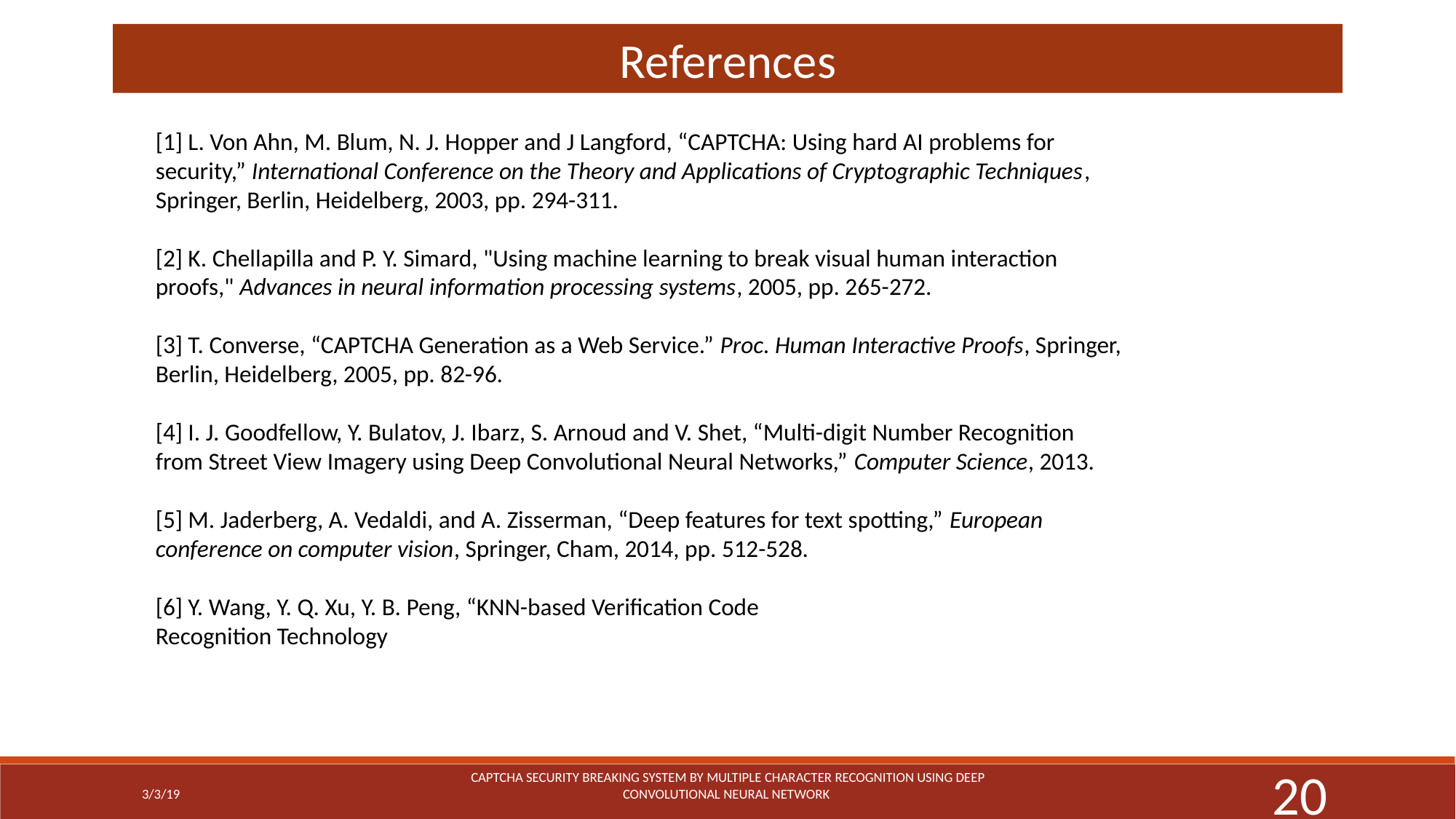

References
[1] L. Von Ahn, M. Blum, N. J. Hopper and J Langford, “CAPTCHA: Using hard AI problems for security,” International Conference on the Theory and Applications of Cryptographic Techniques, Springer, Berlin, Heidelberg, 2003, pp. 294-311.

[2] K. Chellapilla and P. Y. Simard, "Using machine learning to break visual human interaction proofs," Advances in neural information processing systems, 2005, pp. 265-272.

[3] T. Converse, “CAPTCHA Generation as a Web Service.” Proc. Human Interactive Proofs, Springer, Berlin, Heidelberg, 2005, pp. 82-96.

[4] I. J. Goodfellow, Y. Bulatov, J. Ibarz, S. Arnoud and V. Shet, “Multi-digit Number Recognition from Street View Imagery using Deep Convolutional Neural Networks,” Computer Science, 2013.

[5] M. Jaderberg, A. Vedaldi, and A. Zisserman, “Deep features for text spotting,” European conference on computer vision, Springer, Cham, 2014, pp. 512-528.

[6] Y. Wang, Y. Q. Xu, Y. B. Peng, “KNN-based Verification Code
Recognition Technology
3/3/19
CAPTCHA Security Breaking System By Multiple Character Recognition Using Deep Convolutional Neural Network

20